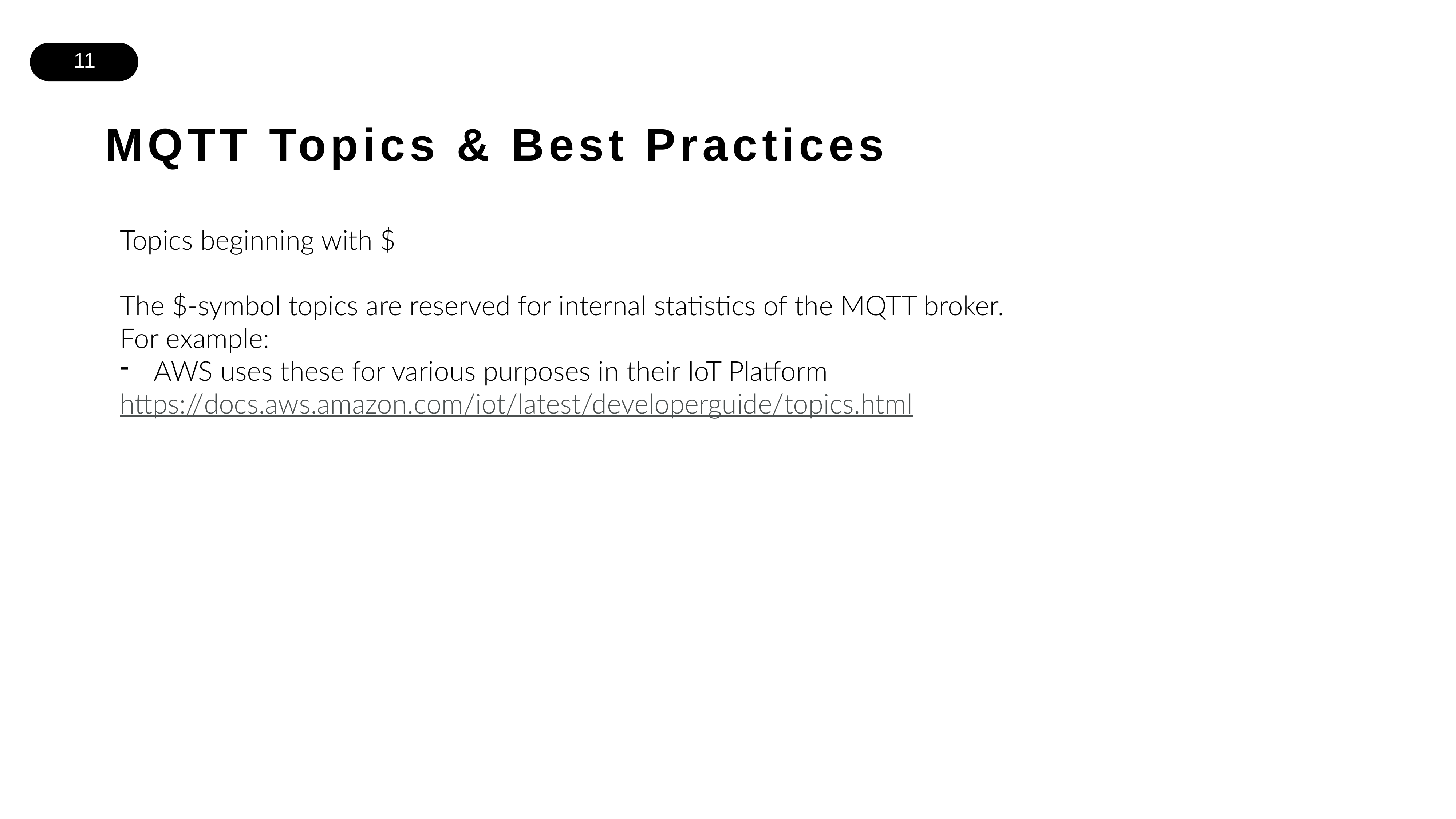

MQTT Topics & Best Practices
Topics beginning with $

The $-symbol topics are reserved for internal statistics of the MQTT broker.
For example:
AWS uses these for various purposes in their IoT Platform
https://docs.aws.amazon.com/iot/latest/developerguide/topics.html